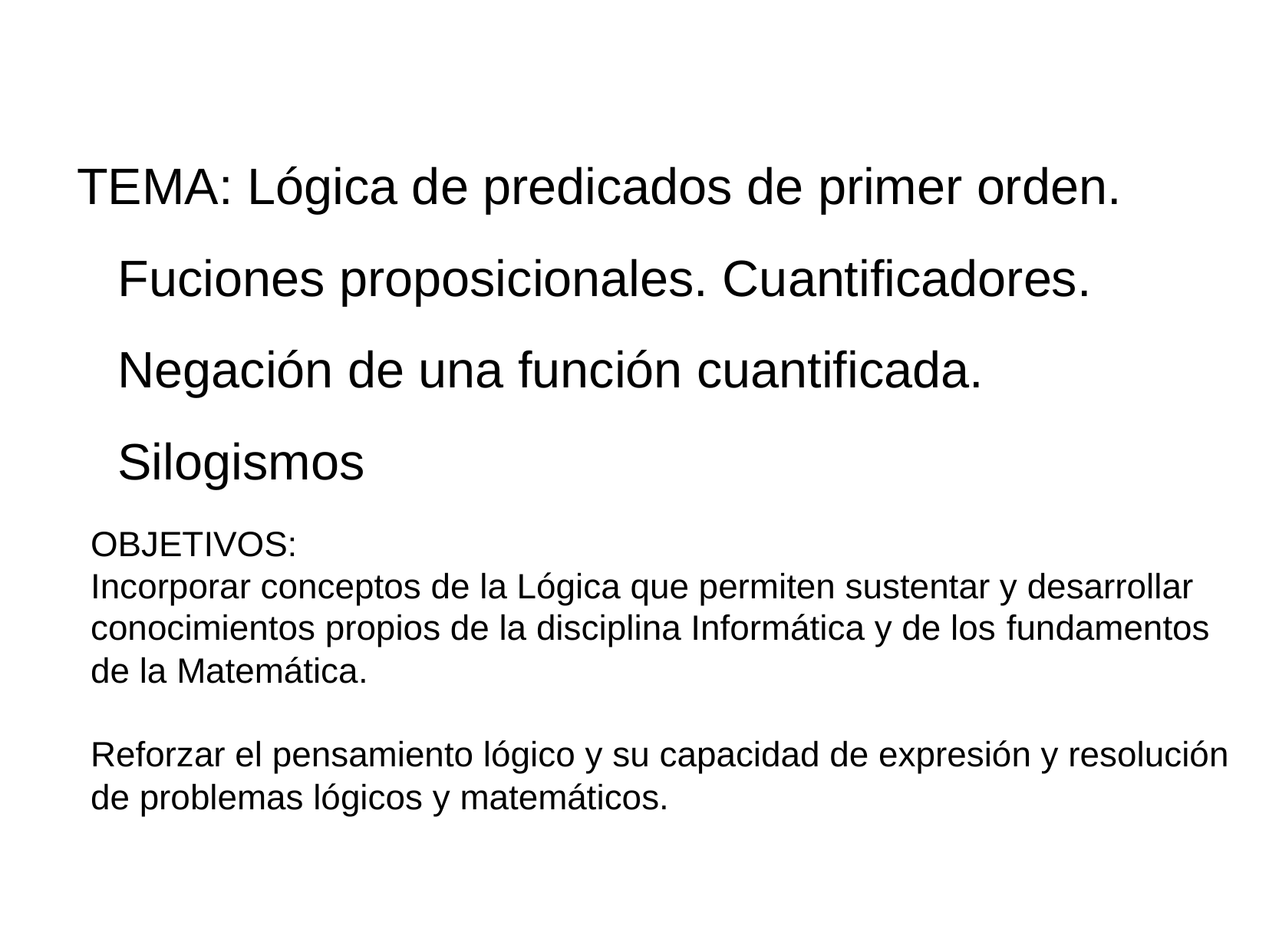

TEMA: Lógica de predicados de primer orden. Fuciones proposicionales. Cuantificadores. Negación de una función cuantificada. Silogismos
OBJETIVOS:
Incorporar conceptos de la Lógica que permiten sustentar y desarrollar conocimientos propios de la disciplina Informática y de los fundamentos de la Matemática.
Reforzar el pensamiento lógico y su capacidad de expresión y resolución de problemas lógicos y matemáticos.